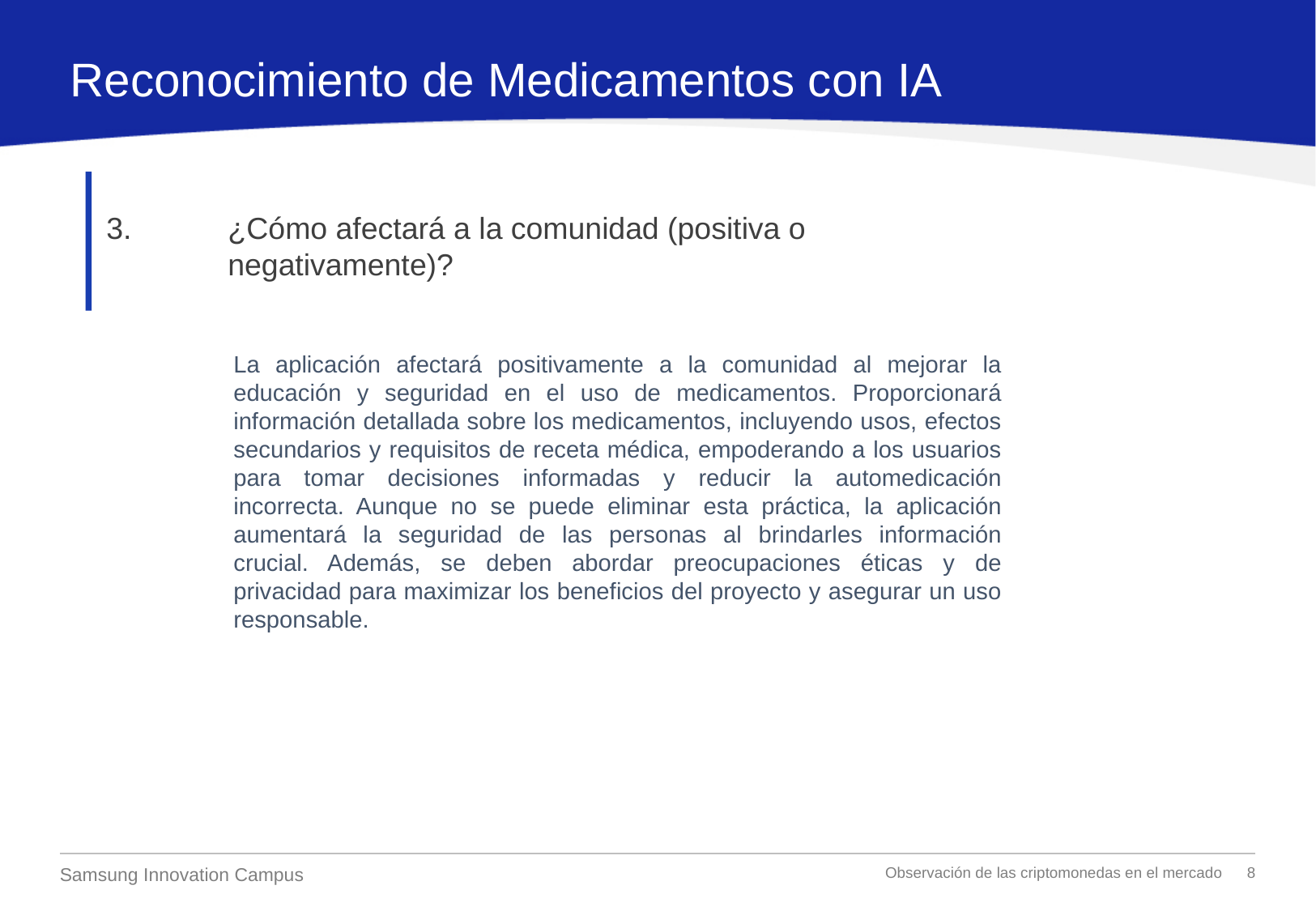

Reconocimiento de Medicamentos con IA

3. 	¿Cómo afectará a la comunidad (positiva o 				negativamente)?

La aplicación afectará positivamente a la comunidad al mejorar la educación y seguridad en el uso de medicamentos. Proporcionará información detallada sobre los medicamentos, incluyendo usos, efectos secundarios y requisitos de receta médica, empoderando a los usuarios para tomar decisiones informadas y reducir la automedicación incorrecta. Aunque no se puede eliminar esta práctica, la aplicación aumentará la seguridad de las personas al brindarles información crucial. Además, se deben abordar preocupaciones éticas y de privacidad para maximizar los beneficios del proyecto y asegurar un uso responsable.